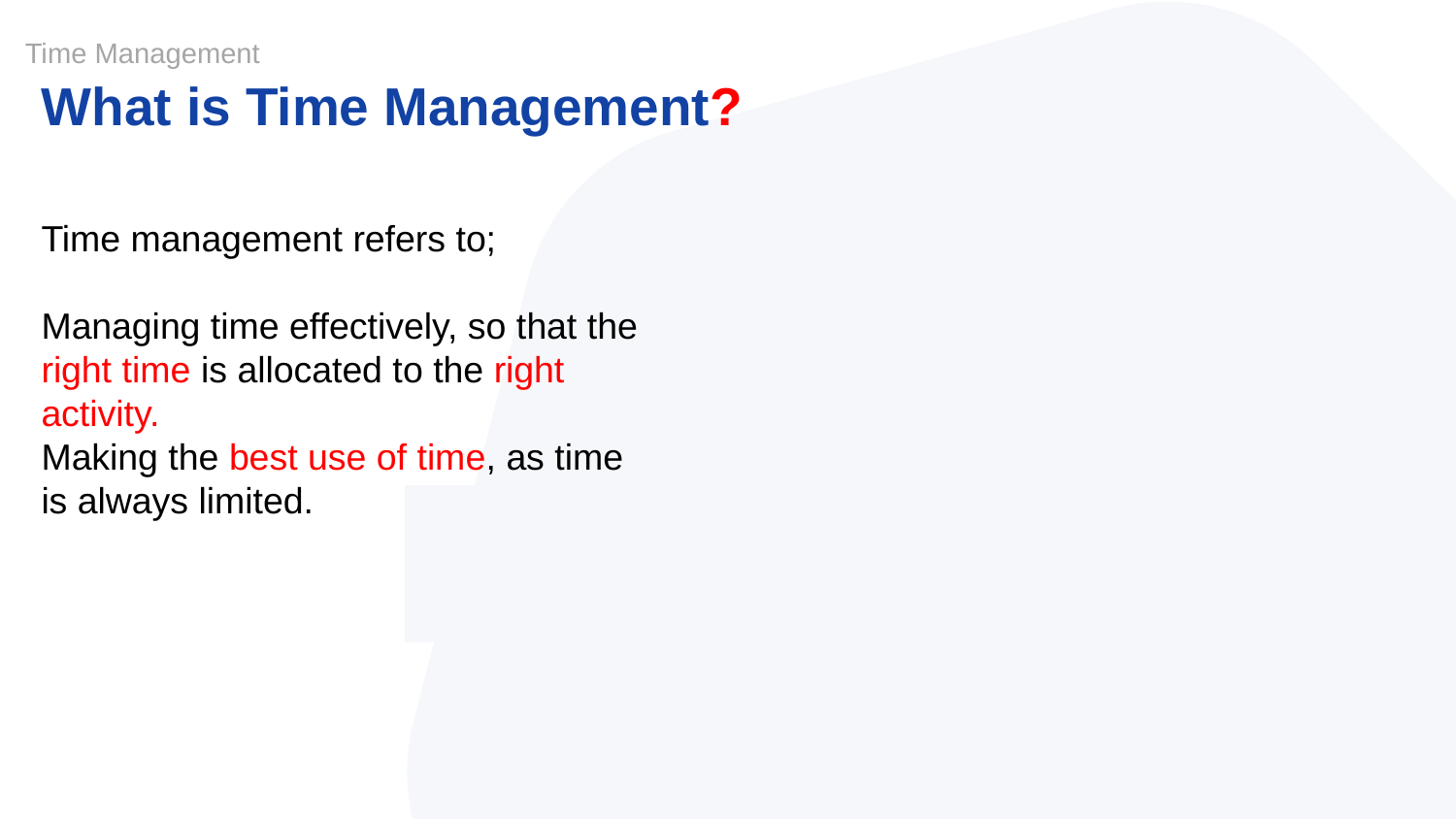

Time Management
# What is Time Management?
Time management refers to;

Managing time effectively, so that the right time is allocated to the right activity.
Making the best use of time, as time is always limited.